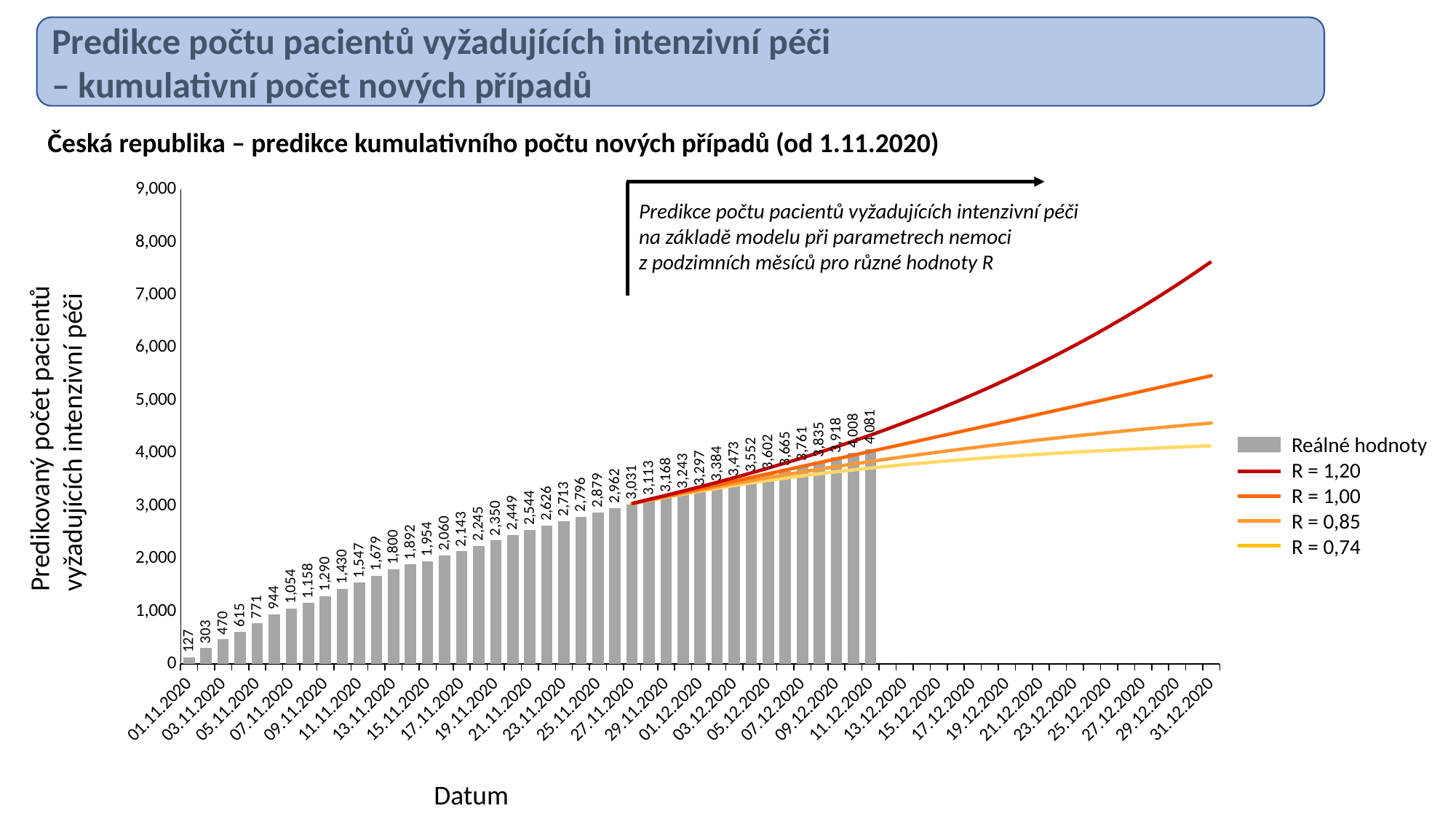

Predikce počtu pacientů vyžadujících intenzivní péči
– kumulativní počet nových případů
Česká republika – predikce kumulativního počtu nových případů (od 1.11.2020)

### Chart

| Category | Reálné hodnoty | R = 0.74 | R = 0.85 | R = 1.00 | R = 1.20 |  |
|---|---|---|---|---|---|---|
| 01.11.2020 | 127.0 | None | None | None | None | None |
| 02.11.2020 | 303.0 | None | None | None | None | None |
| 03.11.2020 | 470.0 | None | None | None | None | None |
| 04.11.2020 | 615.0 | None | None | None | None | None |
| 05.11.2020 | 771.0 | None | None | None | None | None |
| 06.11.2020 | 944.0 | None | None | None | None | None |
| 07.11.2020 | 1054.0 | None | None | None | None | None |
| 08.11.2020 | 1158.0 | None | None | None | None | None |
| 09.11.2020 | 1290.0 | None | None | None | None | None |
| 10.11.2020 | 1430.0 | None | None | None | None | None |
| 11.11.2020 | 1547.0 | None | None | None | None | None |
| 12.11.2020 | 1679.0 | None | None | None | None | None |
| 13.11.2020 | 1800.0 | None | None | None | None | None |
| 14.11.2020 | 1892.0 | None | None | None | None | None |
| 15.11.2020 | 1954.0 | None | None | None | None | None |
| 16.11.2020 | 2060.0 | None | None | None | None | None |
| 17.11.2020 | 2143.0 | None | None | None | None | None |
| 18.11.2020 | 2245.0 | None | None | None | None | None |
| 19.11.2020 | 2350.0 | None | None | None | None | None |
| 20.11.2020 | 2449.0 | None | None | None | None | None |
| 21.11.2020 | 2544.0 | None | None | None | None | None |
| 22.11.2020 | 2626.0 | None | None | None | None | None |
| 23.11.2020 | 2713.0 | None | None | None | None | None |
| 24.11.2020 | 2796.0 | None | None | None | None | None |
| 25.11.2020 | 2879.0 | None | None | None | None | None |
| 26.11.2020 | 2962.0 | None | None | None | None | None |
| 27.11.2020 | 3031.0 | 3036.6276901569026 | 3038.702303691669 | 3041.4228391185275 | 3045.057518240125 | None |
| 28.11.2020 | 3113.0 | 3101.800681584744 | 3106.9722195024583 | 3113.7720625877982 | 3122.837311835165 | None |
| 29.11.2020 | 3168.0 | 3163.9711335310376 | 3172.9843890921225 | 3184.8327650294723 | 3200.6293260136504 | None |
| 30.11.2020 | 3243.0 | 3223.749707404674 | 3237.5058604133237 | 3255.6969804634464 | 3280.163626082838 | None |
| 01.12.2020 | 3297.0 | 3280.8916096516823 | 3300.350749278112 | 3326.3731212977473 | 3361.873916874258 | None |
| 02.12.2020 | 3384.0 | 3335.3485730546327 | 3361.5509890995045 | 3397.0703222034945 | 3446.351950260449 | None |
| 03.12.2020 | 3473.0 | 3387.340845908794 | 3421.380837541261 | 3468.194232477173 | 3534.2977998602787 | None |
| 04.12.2020 | 3552.0 | 3436.771947903024 | 3479.5667019334514 | 3539.2315557468714 | 3624.863200910466 | None |
| 05.12.2020 | 3602.0 | 3483.5179705971173 | 3535.8412109018695 | 3609.749109872466 | 3717.4998016419036 | None |
| 06.12.2020 | 3665.0 | 3527.8668679775756 | 3590.463614811626 | 3680.052661275495 | 3812.790033246767 | None |
| 07.12.2020 | 3761.0 | 3570.1683921489393 | 3643.7964076222247 | 3750.6480687576436 | 3911.705366597217 | None |
| 08.12.2020 | 3835.0 | 3610.2676957516233 | 3695.640132206402 | 3821.338439531505 | 4014.221676287041 | None |
| 09.12.2020 | 3918.0 | 3648.3076931590363 | 3746.0603382632185 | 3892.1004167853976 | 4120.306071956185 | None |
| 10.12.2020 | 4008.0 | 3684.4597121641195 | 3795.1477992418663 | 3962.9424958229174 | 4229.946291574896 | None |
| 11.12.2020 | 4081.0 | 3718.7583932088733 | 3842.8489420428564 | 4033.7294383579415 | 4343.036035300406 | None |
| 12.12.2020 | None | 3751.269437837049 | 3889.1908499526867 | 4104.4752599281765 | 4459.829343572126 | None |
| 13.12.2020 | None | 3782.1773883871933 | 3934.313851109435 | 4175.334762789791 | 4580.747266811781 | None |
| 14.12.2020 | None | 3811.6530951842606 | 3978.36101616993 | 4246.463320272911 | 4706.140300058245 | None |
| 15.12.2020 | None | 3839.666382377818 | 4021.2478564105254 | 4317.70718969573 | 4835.889837892762 | None |
| 16.12.2020 | None | 3866.2341449663095 | 4062.93681897892 | 4388.9638157436 | 4969.939886599572 | None |
| 17.12.2020 | None | 3891.4699487719263 | 4103.493354098338 | 4460.263515292603 | 5108.492212305449 | None |
| 18.12.2020 | None | 3915.459729202241 | 4142.980380948929 | 4531.661625227257 | 5251.825097709738 | None |
| 19.12.2020 | None | 3938.2904552283753 | 4181.444820922686 | 4603.189736838484 | 5400.171234811048 | None |
| 20.12.2020 | None | 3960.015445925173 | 4218.911929880984 | 4674.836526423371 | 5553.696297088862 | None |
| 21.12.2020 | None | 3980.6748658352803 | 4255.401805362935 | 4746.590290164121 | 5712.517564881135 | None |
| 22.12.2020 | None | 4000.3230262297216 | 4290.92389769888 | 4818.423841491189 | 5876.7481831235245 | None |
| 23.12.2020 | None | 4019.0212096843734 | 4325.516124806177 | 4890.341349261642 | 6046.578500225454 | None |
| 24.12.2020 | None | 4036.8234193115886 | 4359.2067233885255 | 4962.357636475597 | 6222.258276315505 | None |
| 25.12.2020 | None | 4053.7787676461826 | 4392.025414157619 | 5034.480027979413 | 6404.009213702564 | None |
| 26.12.2020 | None | 4069.9310224452784 | 4423.997219520719 | 5106.709702471234 | 6592.024720515388 | None |
| 27.12.2020 | None | 4085.321086875934 | 4455.151013557974 | 5179.041094620743 | 6786.492272942794 | None |
| 28.12.2020 | None | 4099.993419426735 | 4485.510115960993 | 5251.468038917747 | 6987.607674278379 | None |
| 29.12.2020 | None | 4113.987130700769 | 4515.095267749606 | 5323.991270958264 | 7195.6059822331845 | None |
| 30.12.2020 | None | 4127.339336715933 | 4543.920832542145 | 5396.613984171618 | 7410.738116425222 | None |
| 31.12.2020 | None | 4140.085925613763 | 4572.020306437165 | 5469.337008321107 | 7633.25953067818 | None |
Predikce počtu pacientů vyžadujících intenzivní péči
na základě modelu při parametrech nemoci
z podzimních měsíců pro různé hodnoty R
Predikovaný počet pacientů
vyžadujících intenzivní péči
Reálné hodnoty
R = 1,20
R = 1,00
R = 0,85
R = 0,74

Datum